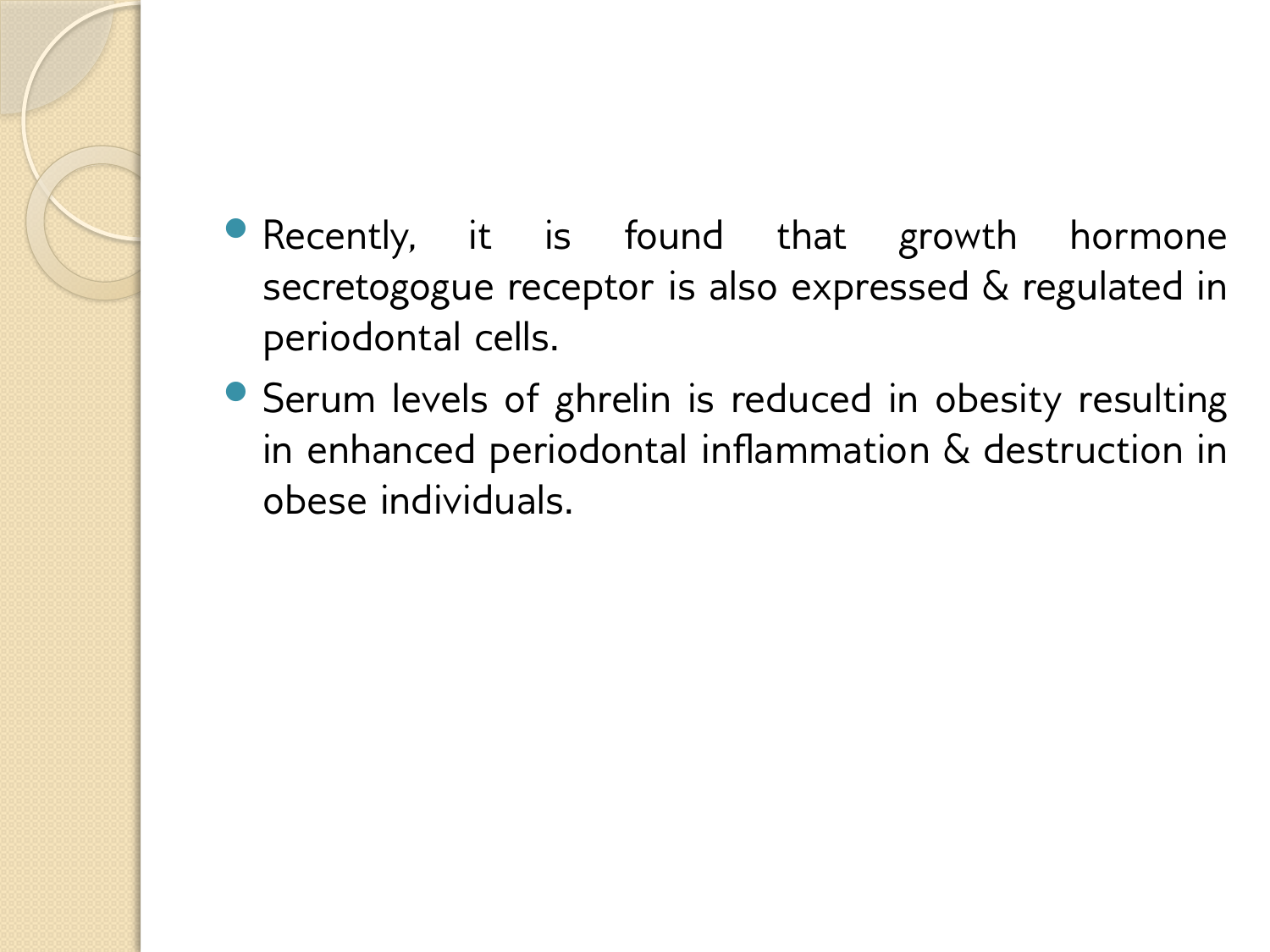

#
Recently, it is found that growth hormone secretogogue receptor is also expressed & regulated in periodontal cells.
Serum levels of ghrelin is reduced in obesity resulting in enhanced periodontal inflammation & destruction in obese individuals.